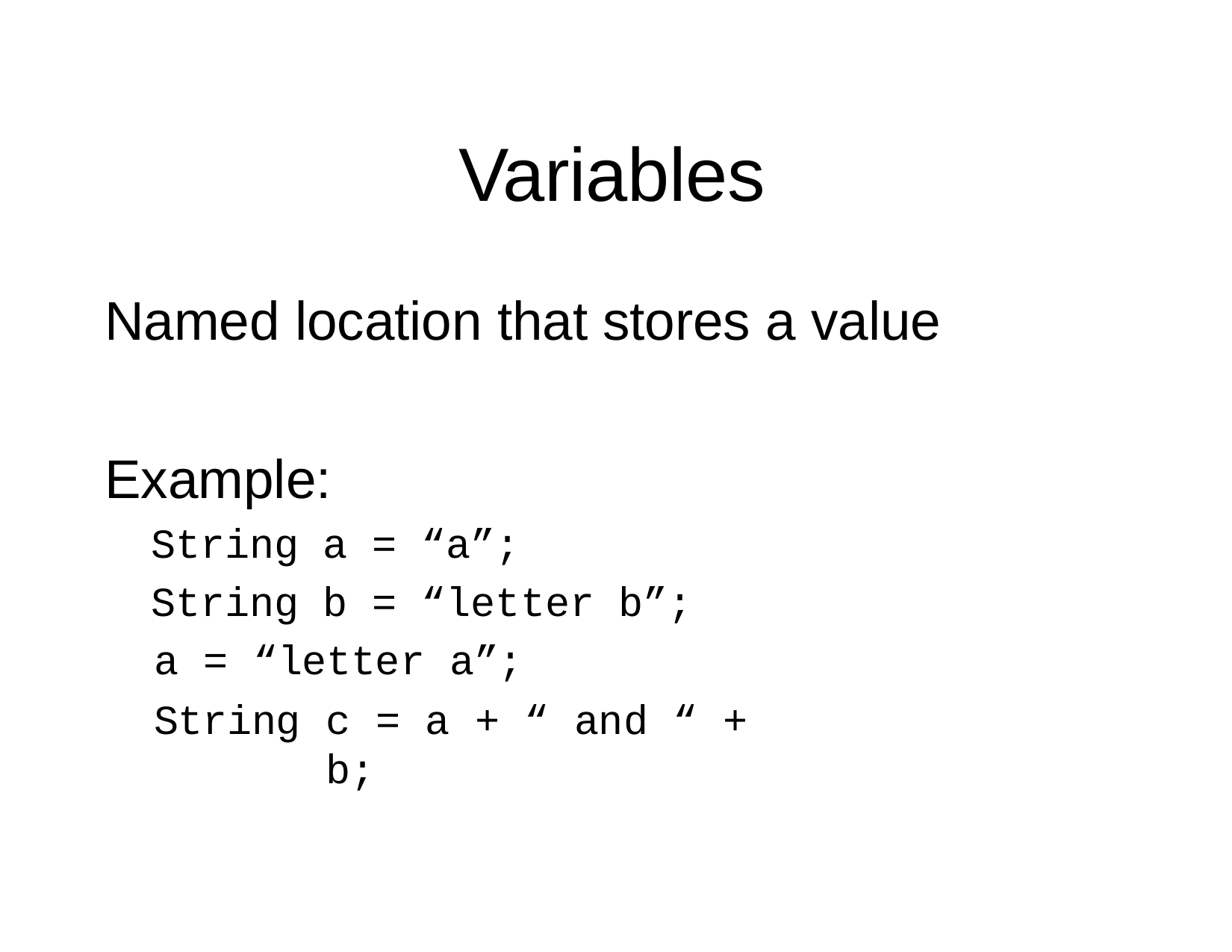

# Variables
Named location that stores a value

Example:
| String | a | = | “a”; |  |
| --- | --- | --- | --- | --- |
| String | b | = | “letter | b”; |
a = “letter a”;
String
c = a + “ and “ + b;